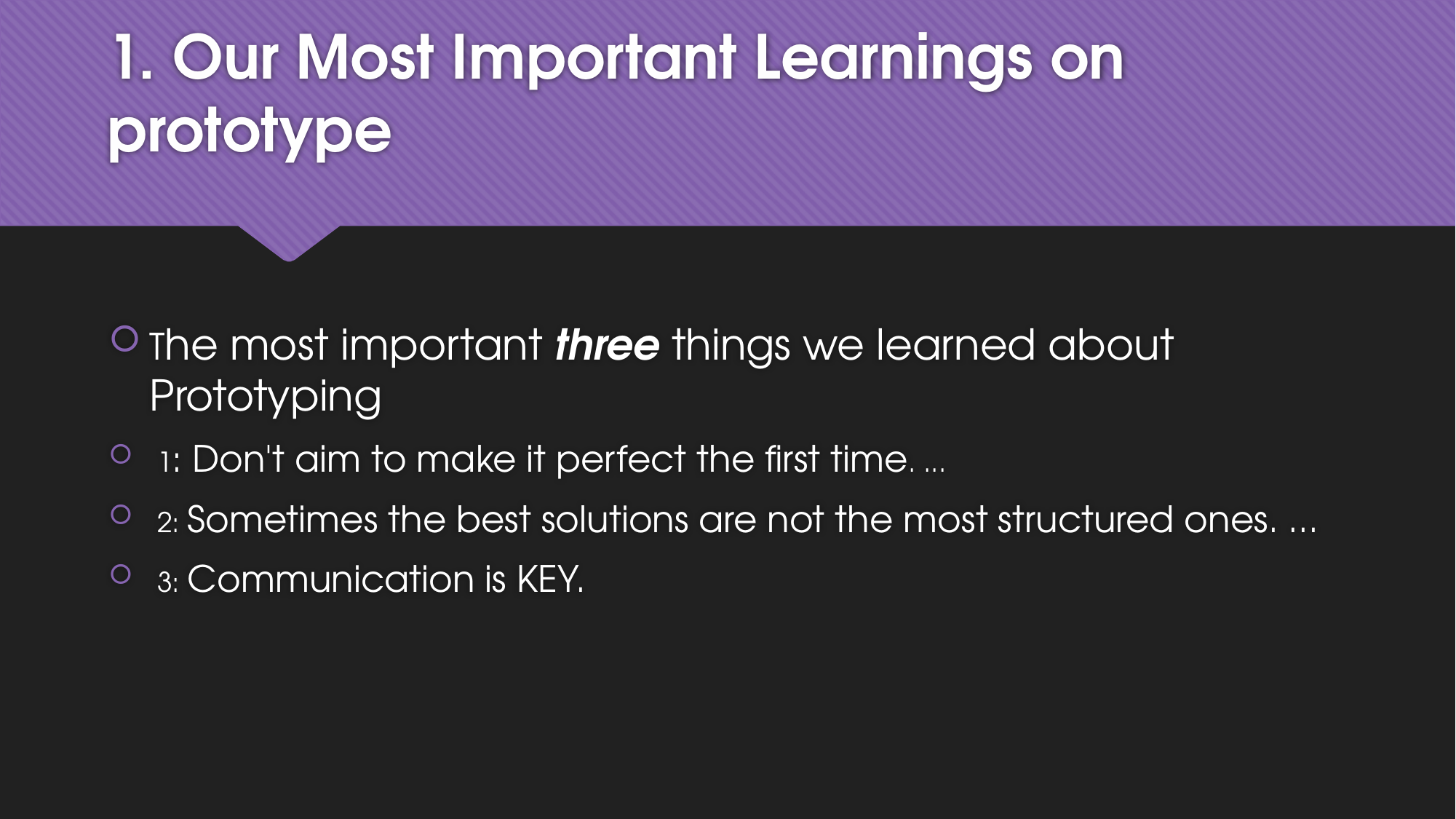

# 1. Our Most Important Learnings on prototype
The most important three things we learned about Prototyping
 1: Don't aim to make it perfect the first time. ...
 2: Sometimes the best solutions are not the most structured ones. ...
 3: Communication is KEY.